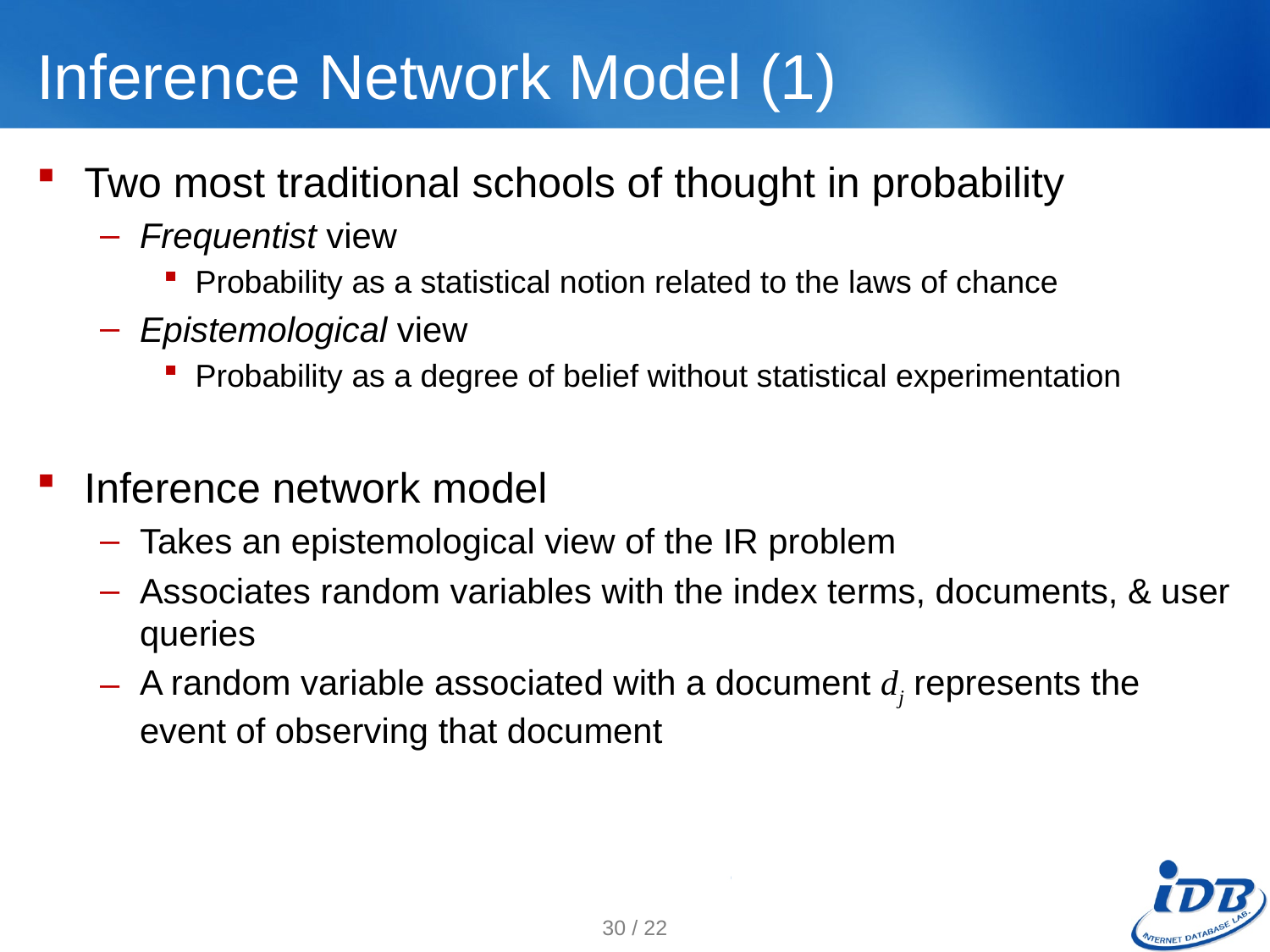

# Inference Network Model (1)
Two most traditional schools of thought in probability
Frequentist view
Probability as a statistical notion related to the laws of chance
Epistemological view
Probability as a degree of belief without statistical experimentation

Inference network model
Takes an epistemological view of the IR problem
Associates random variables with the index terms, documents, & user queries
A random variable associated with a document dj represents the event of observing that document
30 / 22